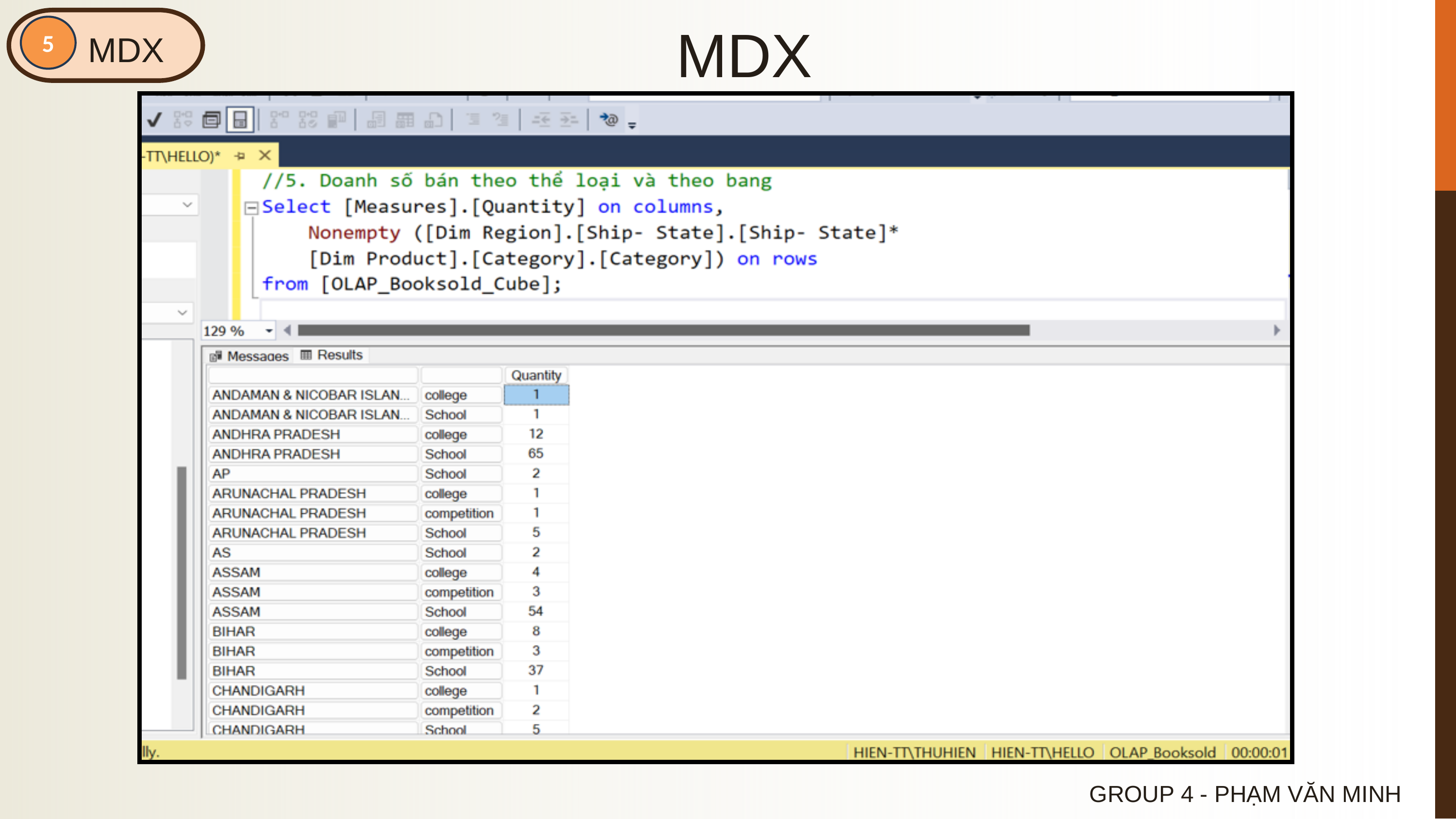

MDX

MDX
5

GROUP 4 - PHẠM VĂN MINH